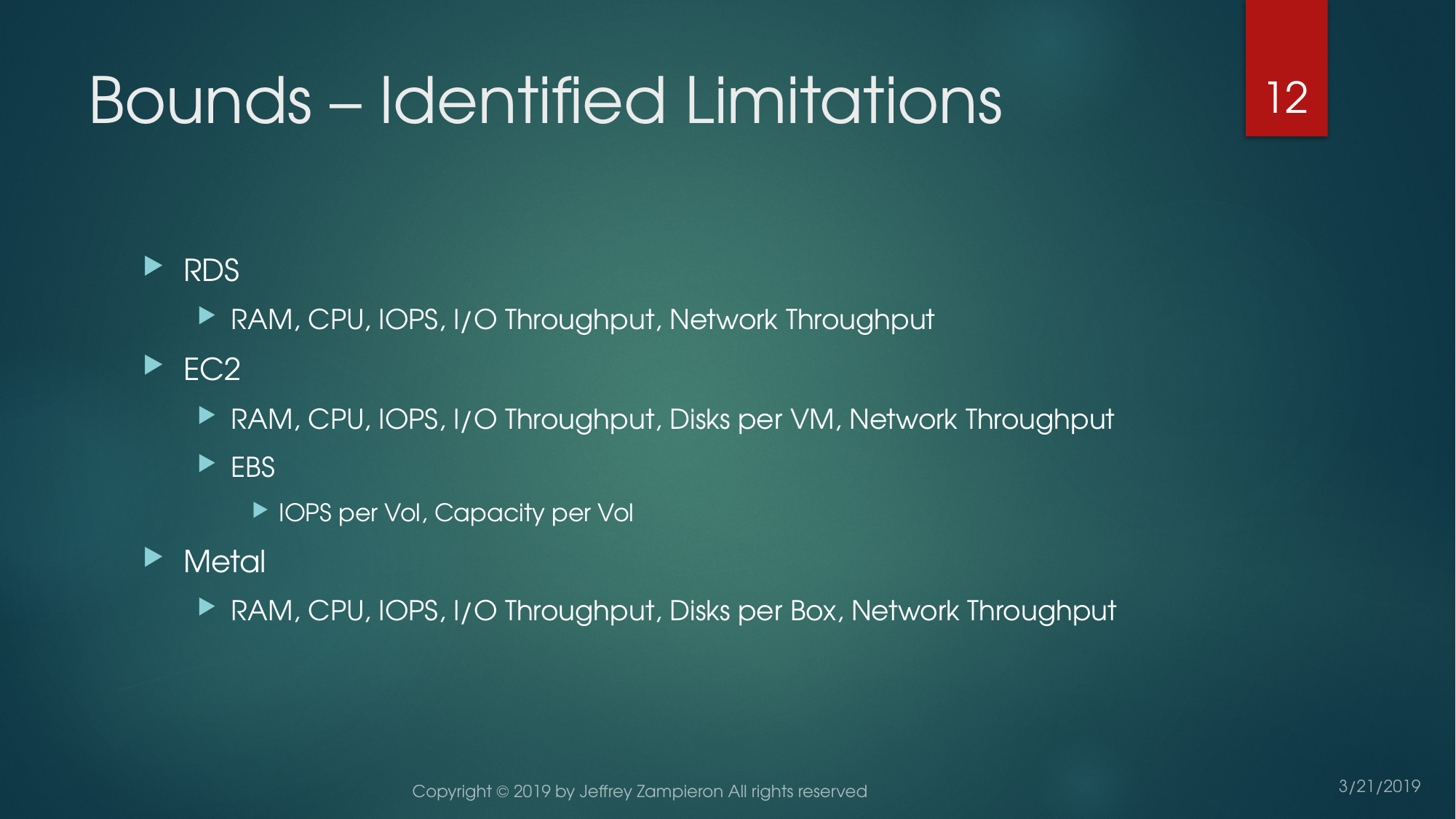

12
# Bounds – Identified Limitations
RDS
RAM, CPU, IOPS, I/O Throughput, Network Throughput
EC2
RAM, CPU, IOPS, I/O Throughput, Disks per VM, Network Throughput
EBS
IOPS per Vol, Capacity per Vol
Metal
RAM, CPU, IOPS, I/O Throughput, Disks per Box, Network Throughput

Copyright © 2019 by Jeffrey Zampieron All rights reserved
3/21/2019